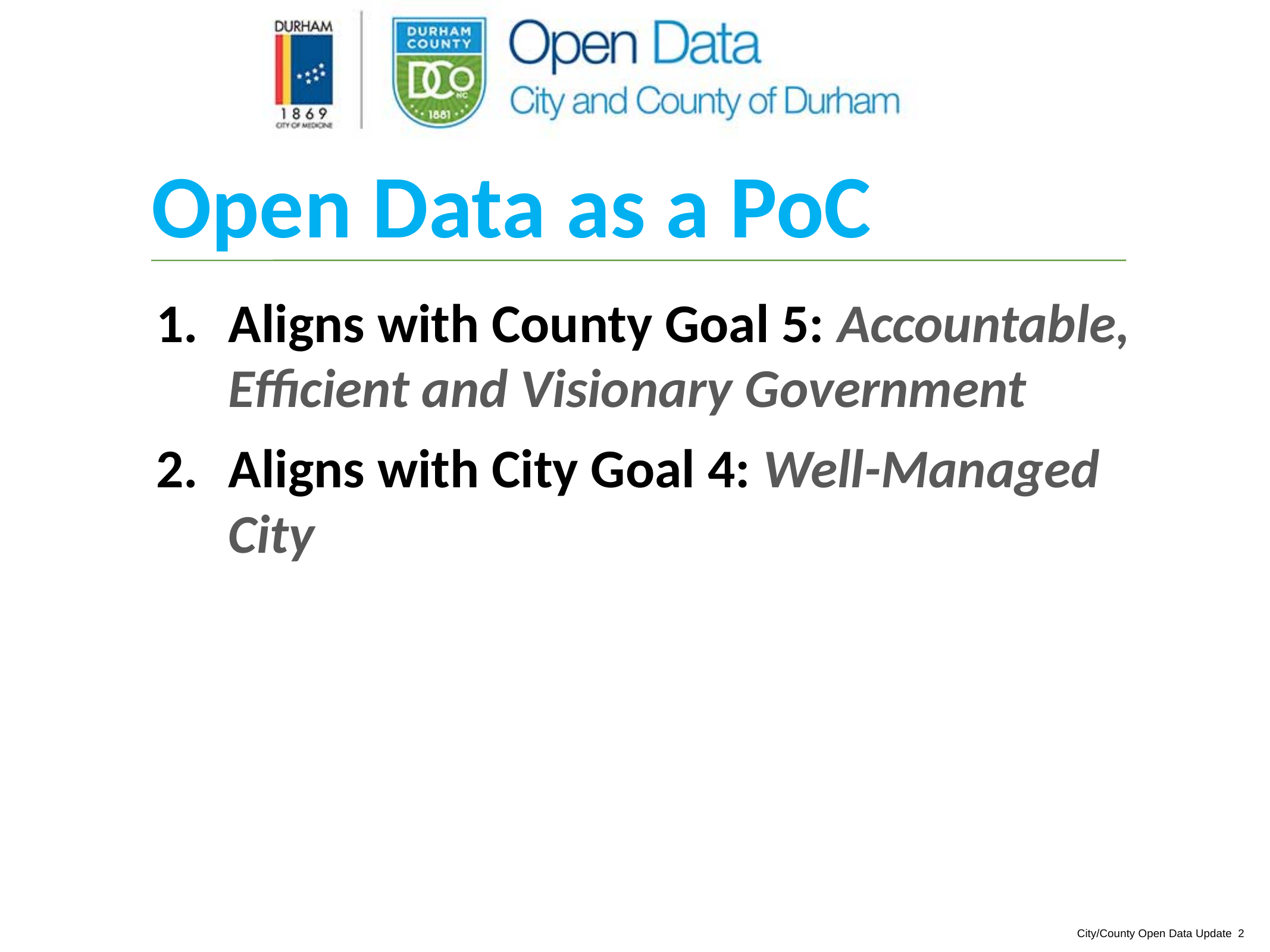

Open Data as a PoC

Aligns with County Goal 5: Accountable, Efficient and Visionary Government
Aligns with City Goal 4: Well-Managed City

City/County Open Data Update  2